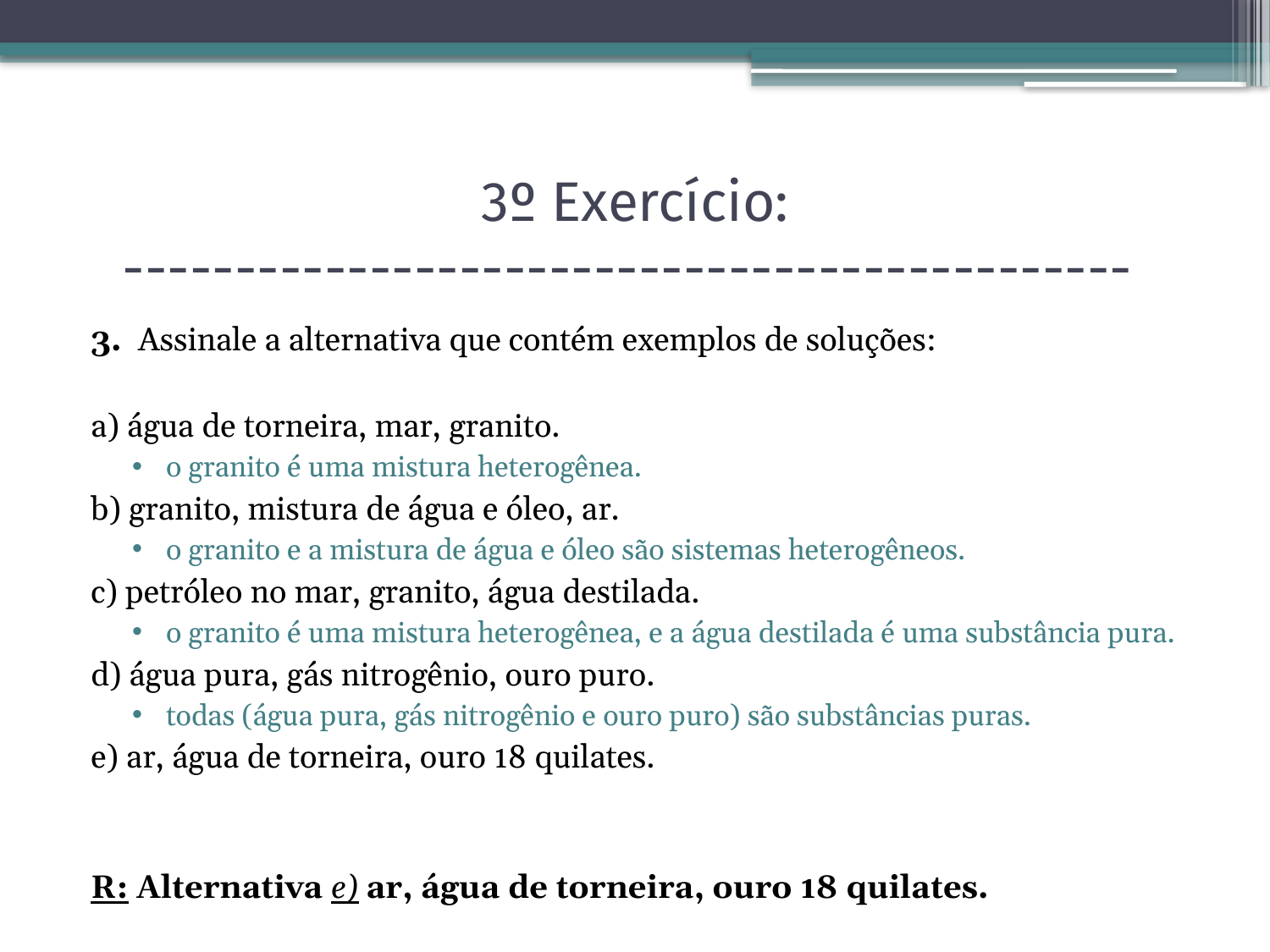

# 3º Exercício: ---------------------------------------------
3.  Assinale a alternativa que contém exemplos de soluções:

a) água de torneira, mar, granito.
o granito é uma mistura heterogênea.
b) granito, mistura de água e óleo, ar.
o granito e a mistura de água e óleo são sistemas heterogêneos.
c) petróleo no mar, granito, água destilada.
o granito é uma mistura heterogênea, e a água destilada é uma substância pura.
d) água pura, gás nitrogênio, ouro puro.
todas (água pura, gás nitrogênio e ouro puro) são substâncias puras.
e) ar, água de torneira, ouro 18 quilates.

R: Alternativa e) ar, água de torneira, ouro 18 quilates.